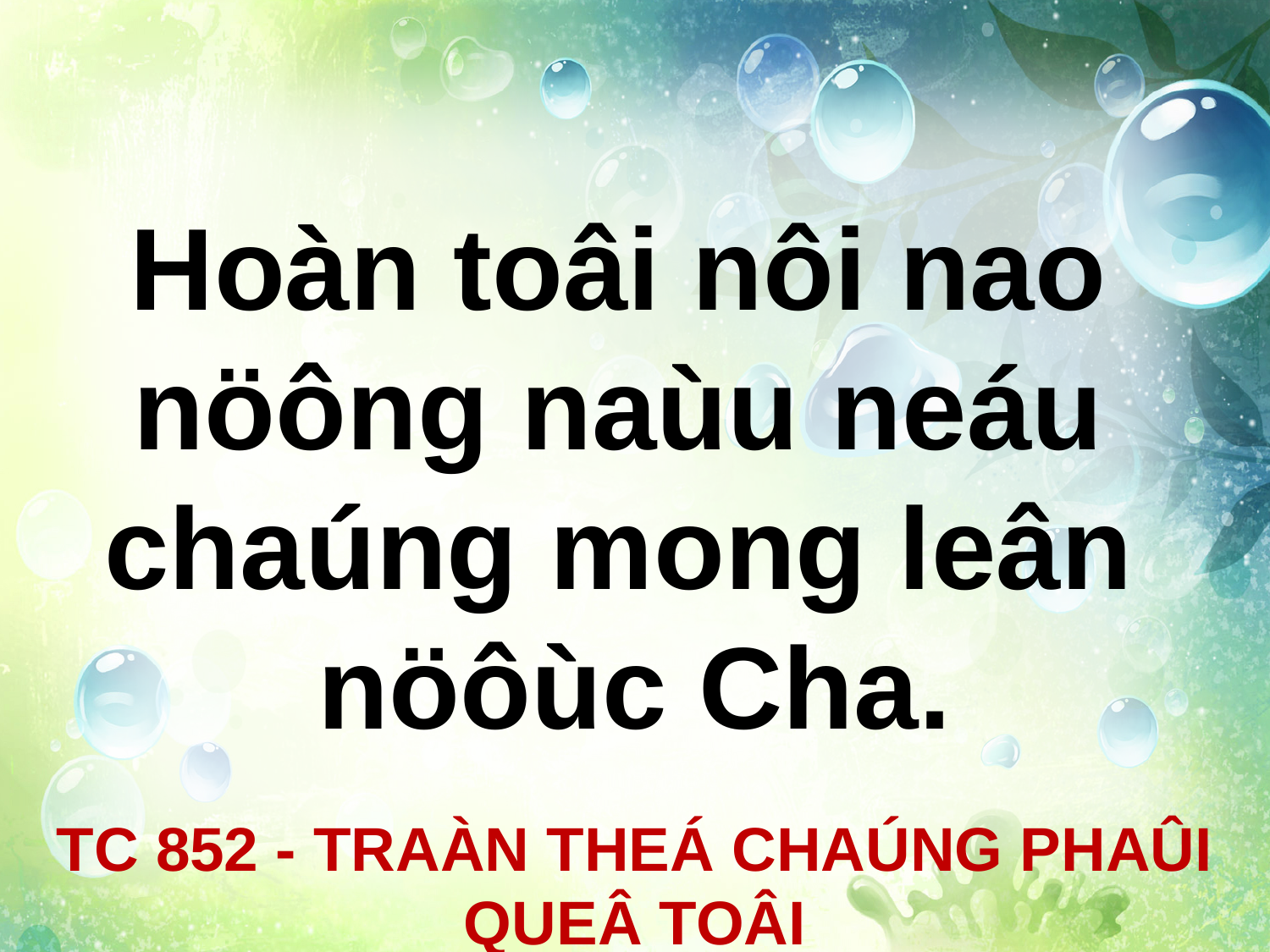

Hoàn toâi nôi nao
nöông naùu neáu
chaúng mong leân
nöôùc Cha.
TC 852 - TRAÀN THEÁ CHAÚNG PHAÛI QUEÂ TOÂI